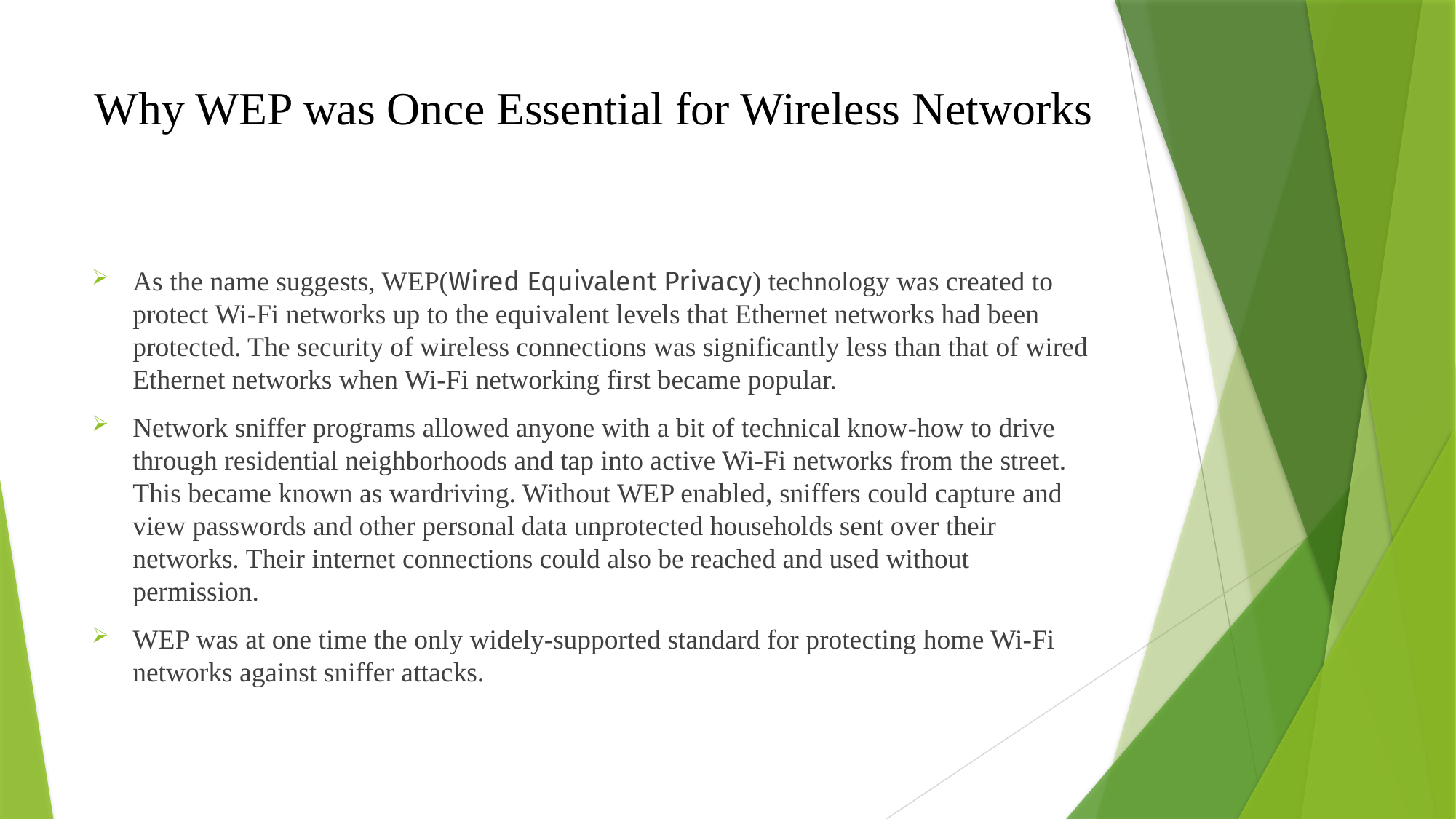

# Why WEP was Once Essential for Wireless Networks
As the name suggests, WEP(Wired Equivalent Privacy) technology was created to protect Wi-Fi networks up to the equivalent levels that Ethernet networks had been protected. The security of wireless connections was significantly less than that of wired Ethernet networks when Wi-Fi networking first became popular.
Network sniffer programs allowed anyone with a bit of technical know-how to drive through residential neighborhoods and tap into active Wi-Fi networks from the street. This became known as wardriving. Without WEP enabled, sniffers could capture and view passwords and other personal data unprotected households sent over their networks. Their internet connections could also be reached and used without permission.
WEP was at one time the only widely-supported standard for protecting home Wi-Fi networks against sniffer attacks.